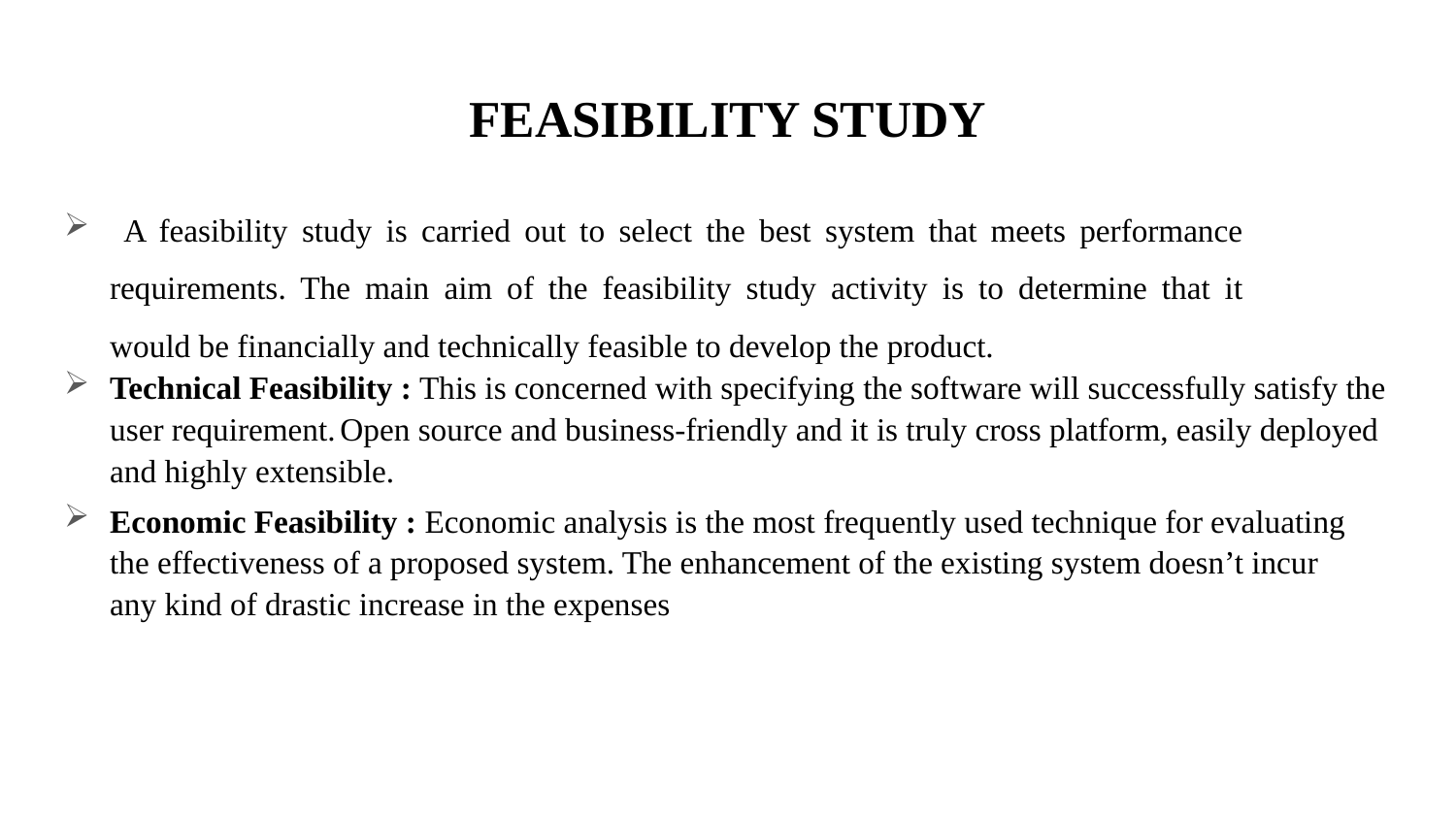

# FEASIBILITY STUDY

 A feasibility study is carried out to select the best system that meets performance requirements. The main aim of the feasibility study activity is to determine that it would be financially and technically feasible to develop the product.
Technical Feasibility : This is concerned with specifying the software will successfully satisfy the user requirement. Open source and business-friendly and it is truly cross platform, easily deployed and highly extensible.
Economic Feasibility : Economic analysis is the most frequently used technique for evaluating the effectiveness of a proposed system. The enhancement of the existing system doesn’t incur any kind of drastic increase in the expenses